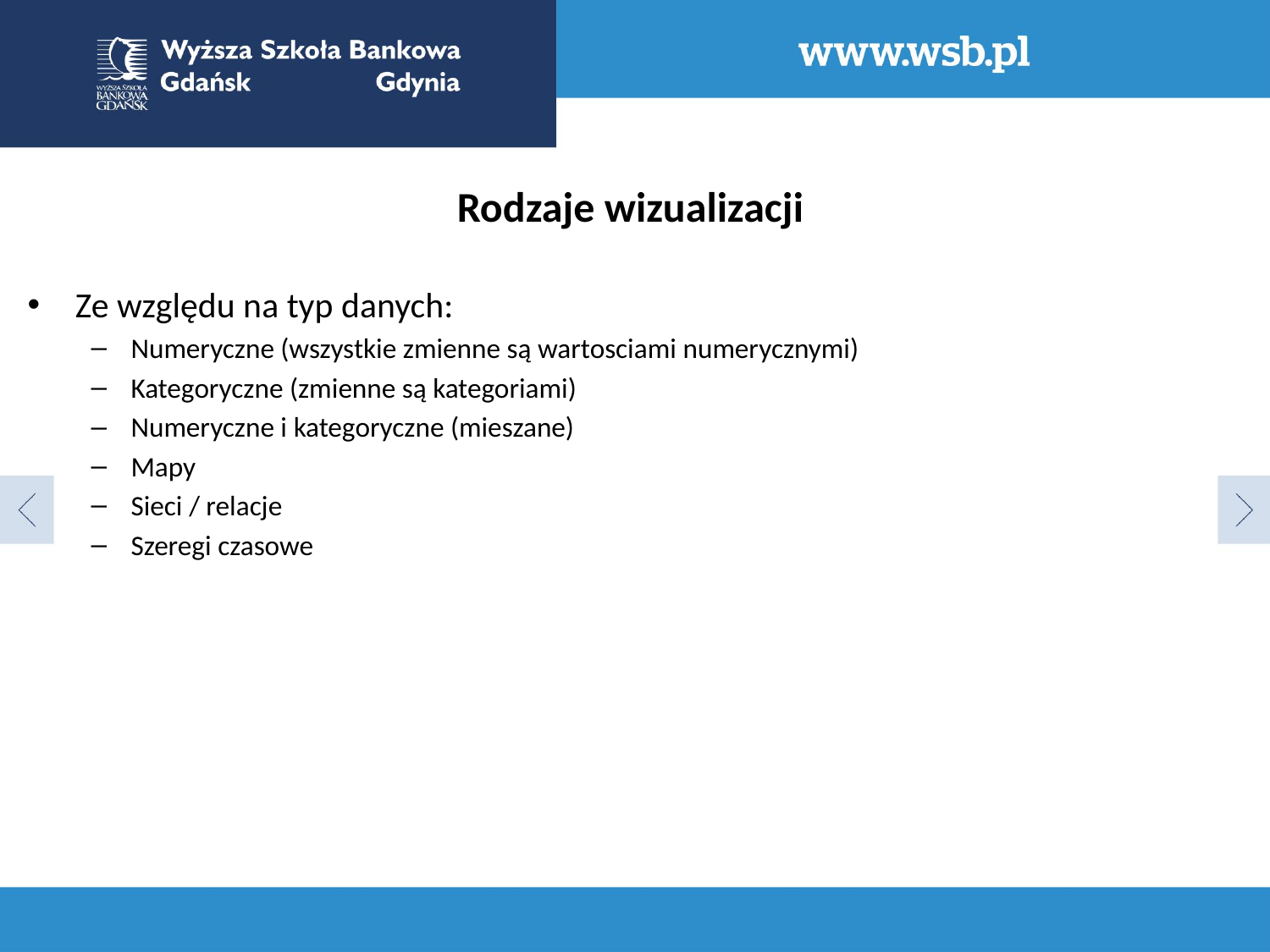

Rodzaje wizualizacji
Ze względu na typ danych:
Numeryczne (wszystkie zmienne są wartosciami numerycznymi)
Kategoryczne (zmienne są kategoriami)
Numeryczne i kategoryczne (mieszane)
Mapy
Sieci / relacje
Szeregi czasowe